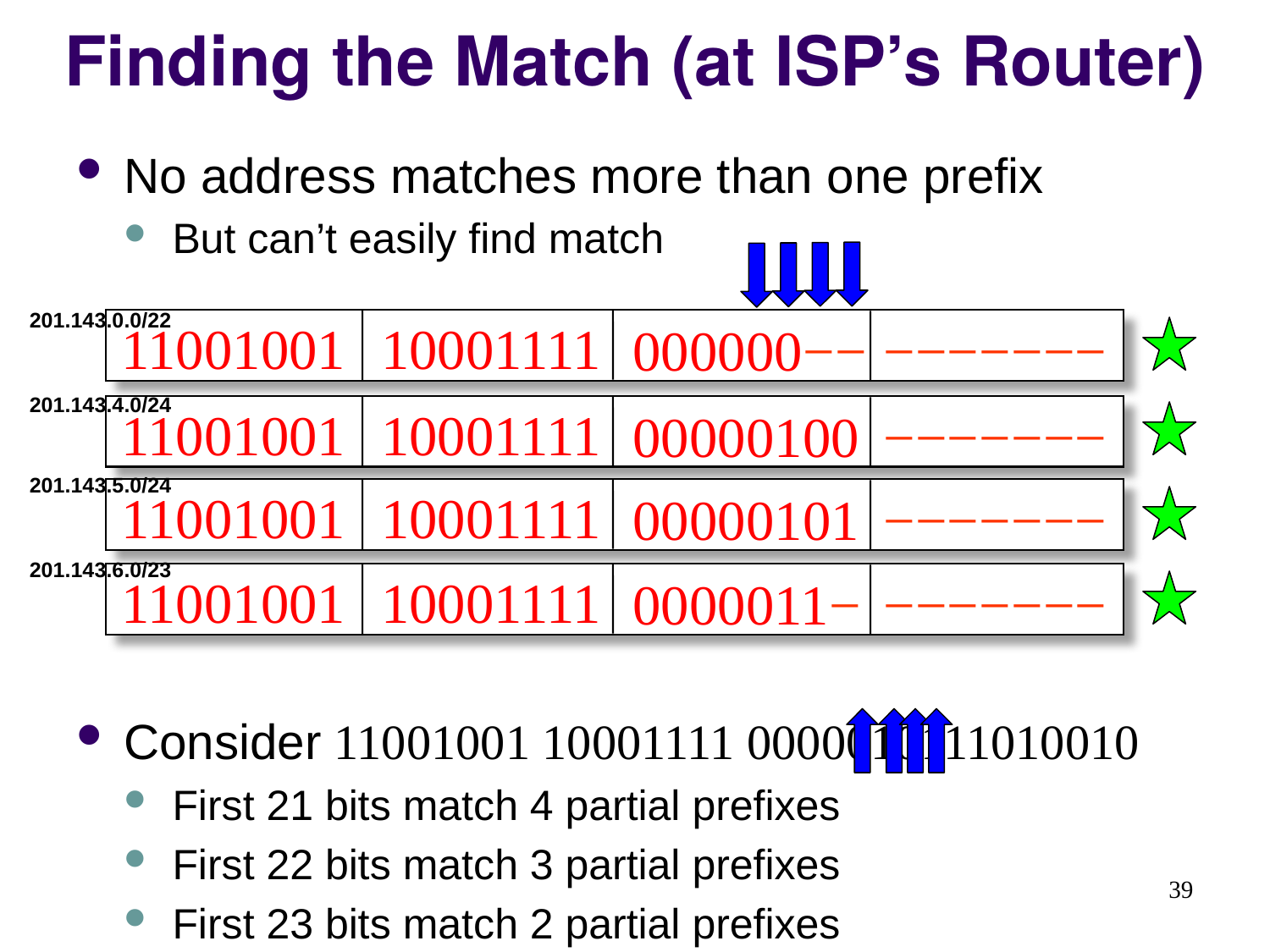

# Finding the Match (at ISP’s Router)
No address matches more than one prefix
But can’t easily find match

Consider 11001001 10001111 0000010111010010
First 21 bits match 4 partial prefixes
First 22 bits match 3 partial prefixes
First 23 bits match 2 partial prefixes
First 24 bits match exactly one full prefix

201.143.0.0/22
11001001
10001111
000000−−
−−−−−−−

201.143.4.0/24
11001001
10001111
00000100
−−−−−−−

201.143.5.0/24
11001001
10001111
00000101
−−−−−−−

201.143.6.0/23
11001001
10001111
0000011−
−−−−−−−

39